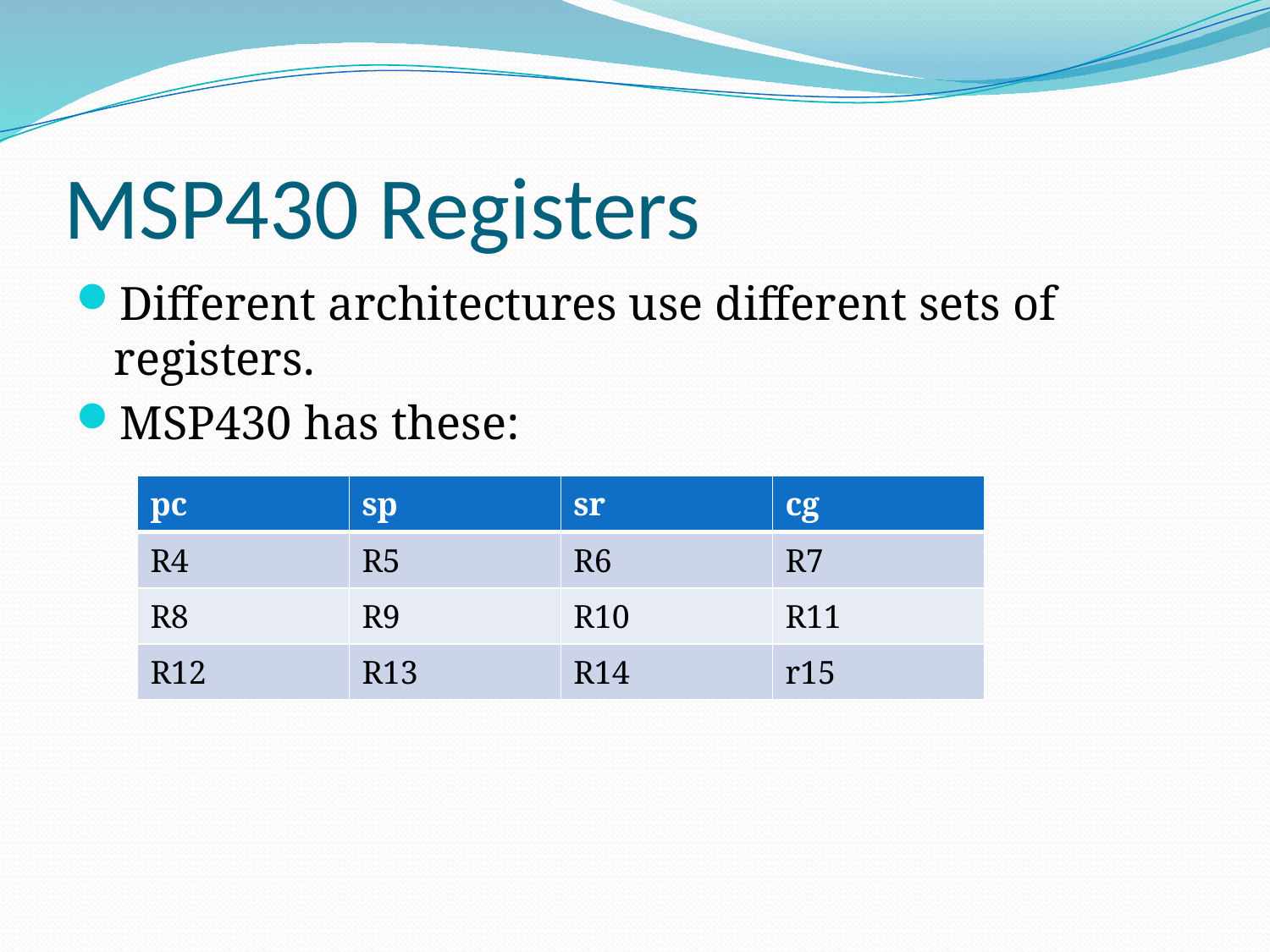

# MSP430 Registers
Different architectures use different sets of registers.
MSP430 has these:

| pc | sp | sr | cg |
| --- | --- | --- | --- |
| R4 | R5 | R6 | R7 |
| R8 | R9 | R10 | R11 |
| R12 | R13 | R14 | r15 |